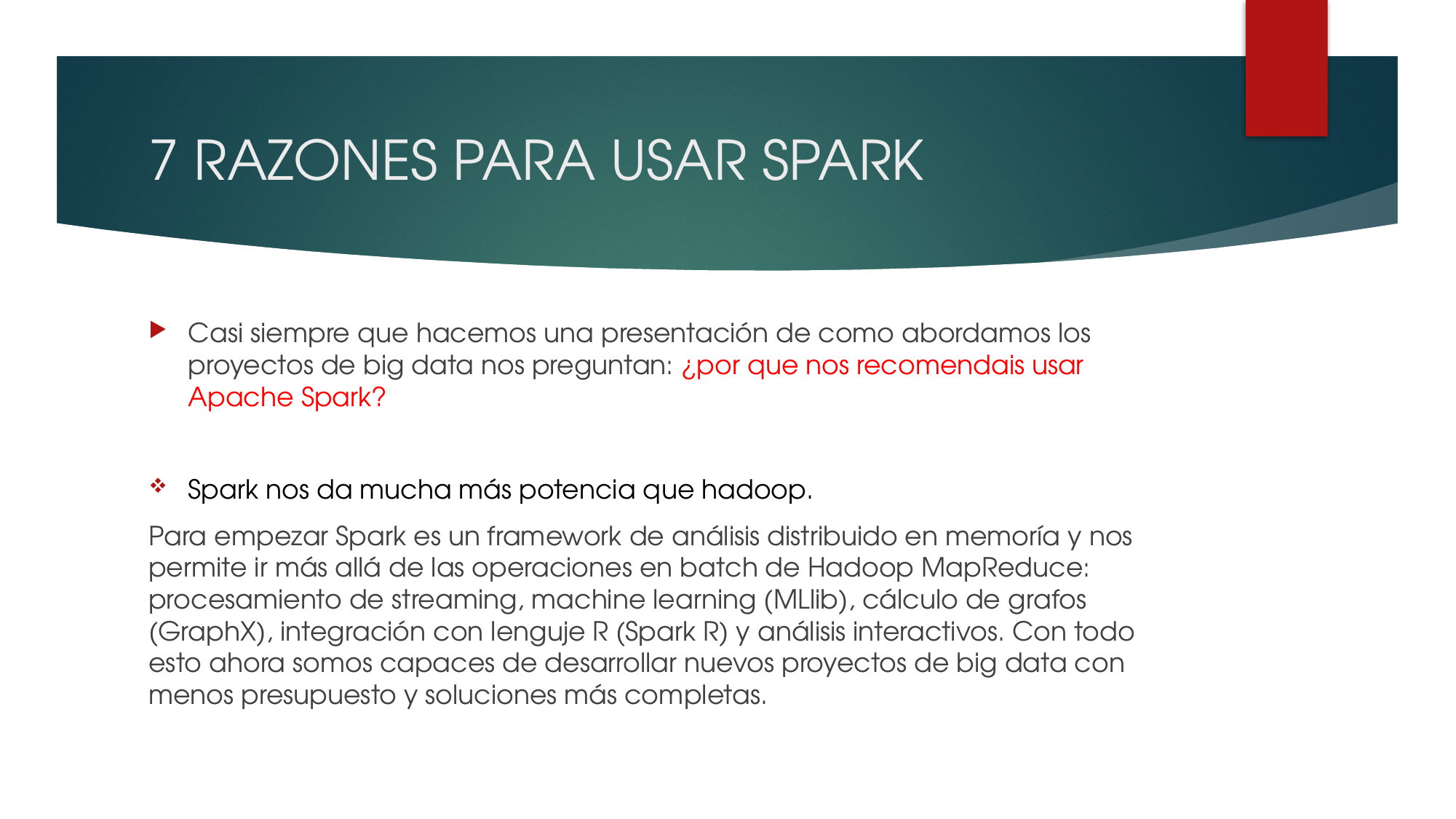

# 7 RAZONES PARA USAR SPARK
Casi siempre que hacemos una presentación de como abordamos los proyectos de big data nos preguntan: ¿por que nos recomendais usar Apache Spark?

Spark nos da mucha más potencia que hadoop.
Para empezar Spark es un framework de análisis distribuido en memoría y nos permite ir más allá de las operaciones en batch de Hadoop MapReduce: procesamiento de streaming, machine learning (MLlib), cálculo de grafos (GraphX), integración con lenguje R (Spark R) y análisis interactivos. Con todo esto ahora somos capaces de desarrollar nuevos proyectos de big data con menos presupuesto y soluciones más completas.